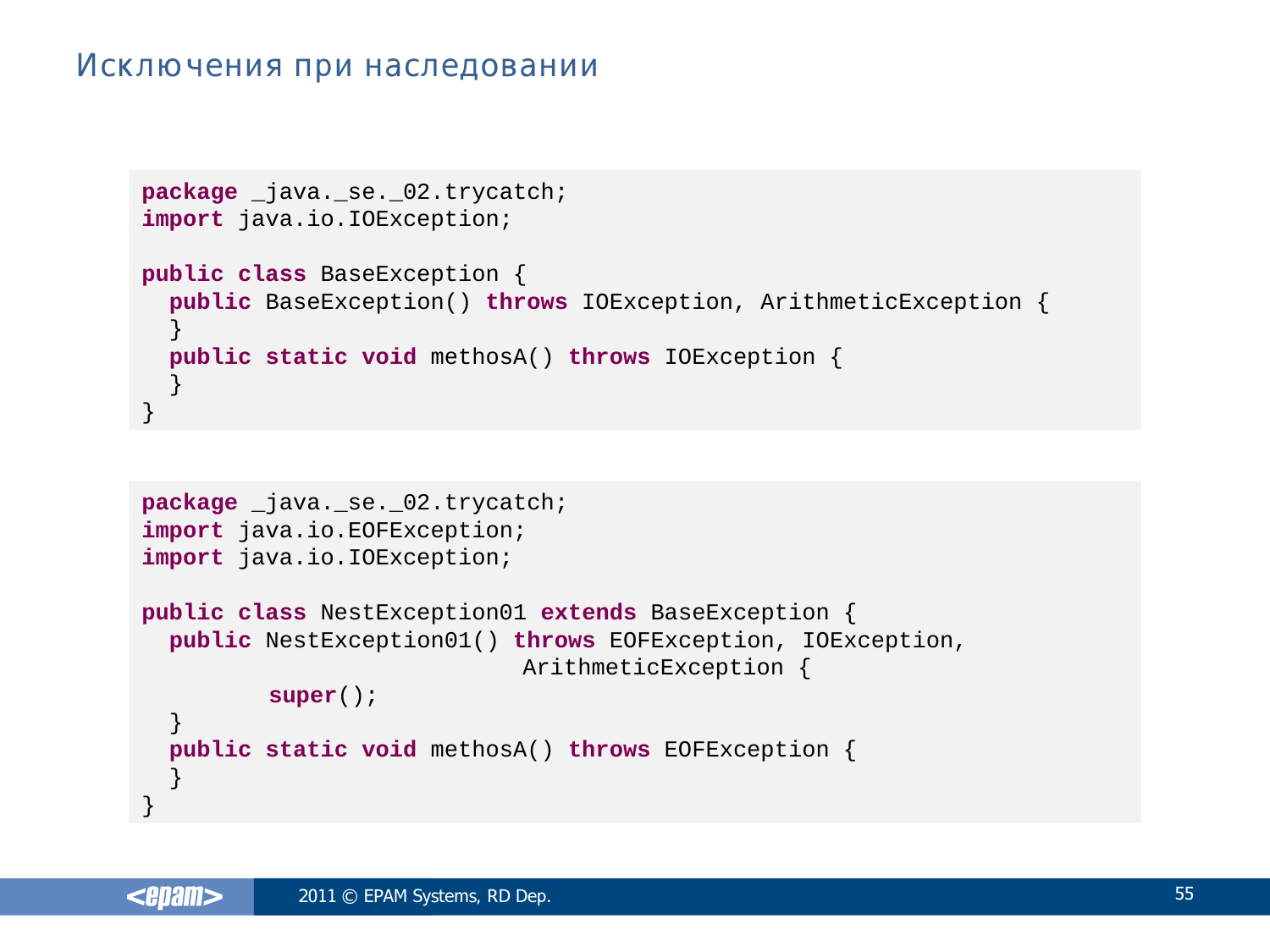

# Исключения при наследовании
package _java._se._02.trycatch;
import java.io.IOException;

public class BaseException {
  public BaseException() throws IOException, ArithmeticException {
  }
  public static void methosA() throws IOException {
  }
}
package _java._se._02.trycatch;
import java.io.EOFException;
import java.io.IOException;

public class NestException01 extends BaseException {
  public NestException01() throws EOFException, IOException,
			ArithmeticException {
	super();
  }
  public static void methosA() throws EOFException {
  }
}
55
2011 © EPAM Systems, RD Dep.